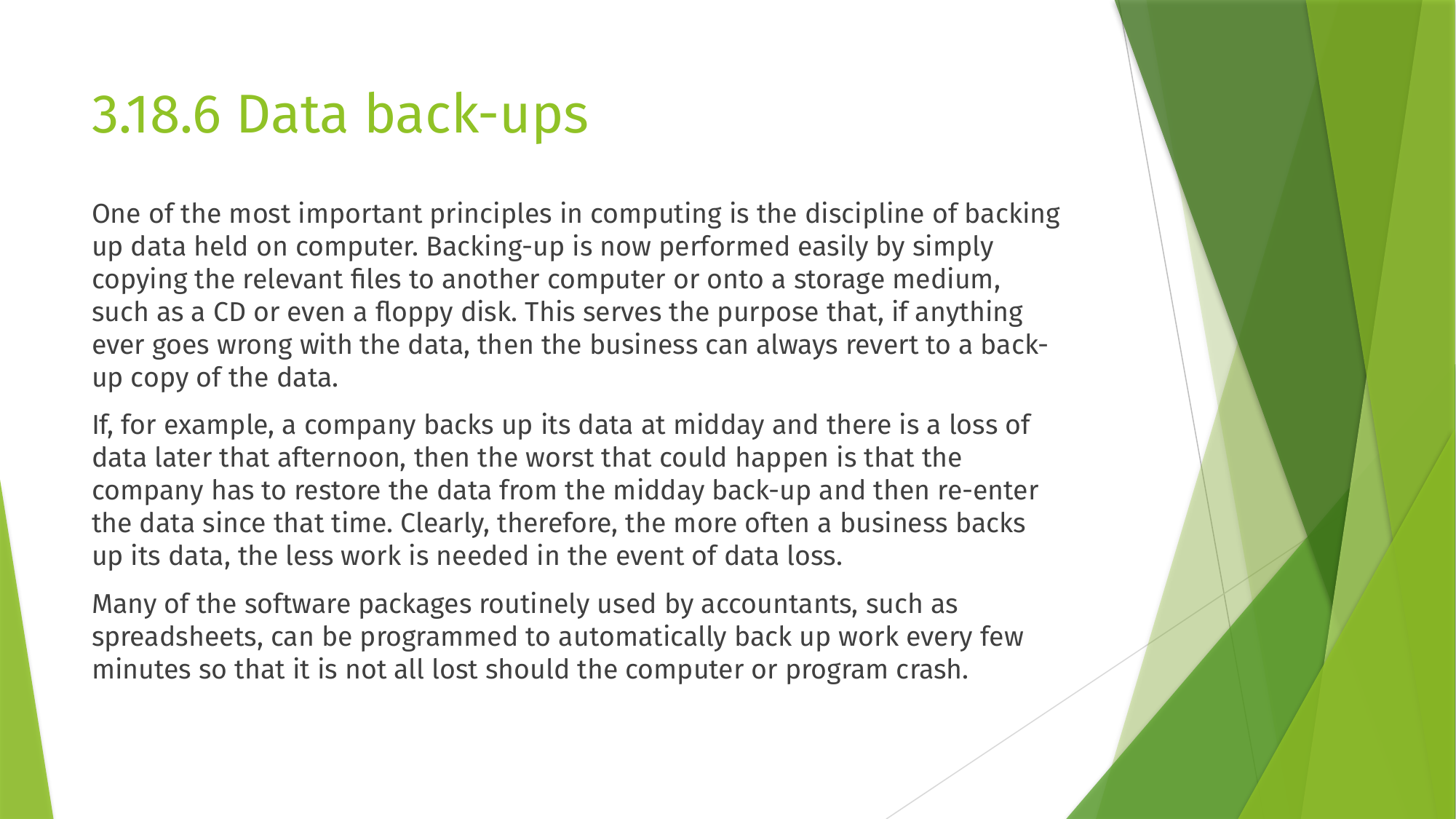

# 3.18.6 Data back-ups
One of the most important principles in computing is the discipline of backing up data held on computer. Backing-up is now performed easily by simply copying the relevant files to another computer or onto a storage medium, such as a CD or even a floppy disk. This serves the purpose that, if anything ever goes wrong with the data, then the business can always revert to a back-up copy of the data.
If, for example, a company backs up its data at midday and there is a loss of data later that afternoon, then the worst that could happen is that the company has to restore the data from the midday back-up and then re-enter the data since that time. Clearly, therefore, the more often a business backs up its data, the less work is needed in the event of data loss.
Many of the software packages routinely used by accountants, such as spreadsheets, can be programmed to automatically back up work every few minutes so that it is not all lost should the computer or program crash.